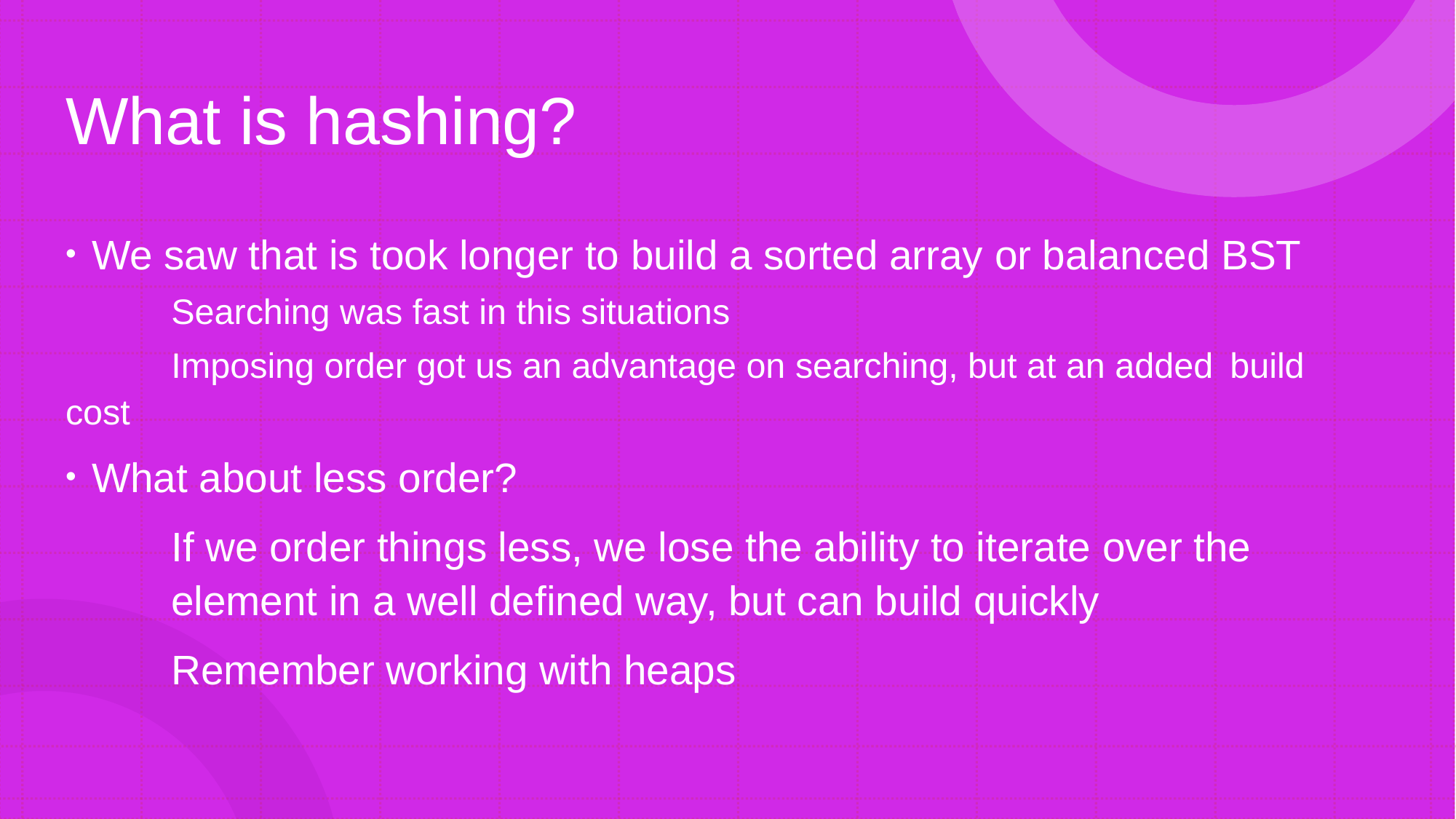

# What is hashing?
We saw that is took longer to build a sorted array or balanced BST
	Searching was fast in this situations
	Imposing order got us an advantage on searching, but at an added	build cost
What about less order?
	If we order things less, we lose the ability to iterate over the	element in a well defined way, but can build quickly
	Remember working with heaps